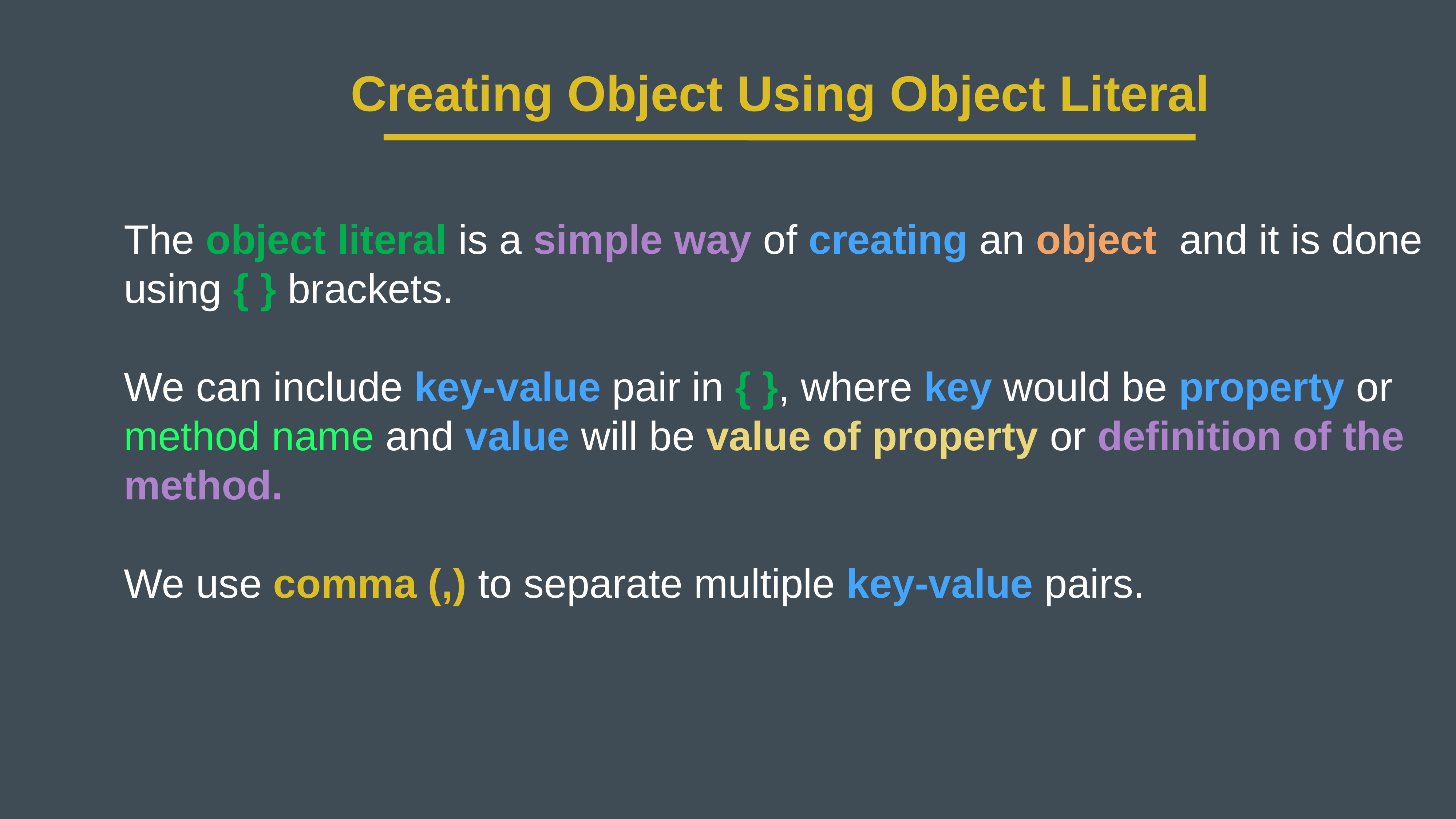

Creating Object Using Object Literal
The object literal is a simple way of creating an object  and it is done using { } brackets.

We can include key-value pair in { }, where key would be property or method name and value will be value of property or definition of the method.

We use comma (,) to separate multiple key-value pairs.